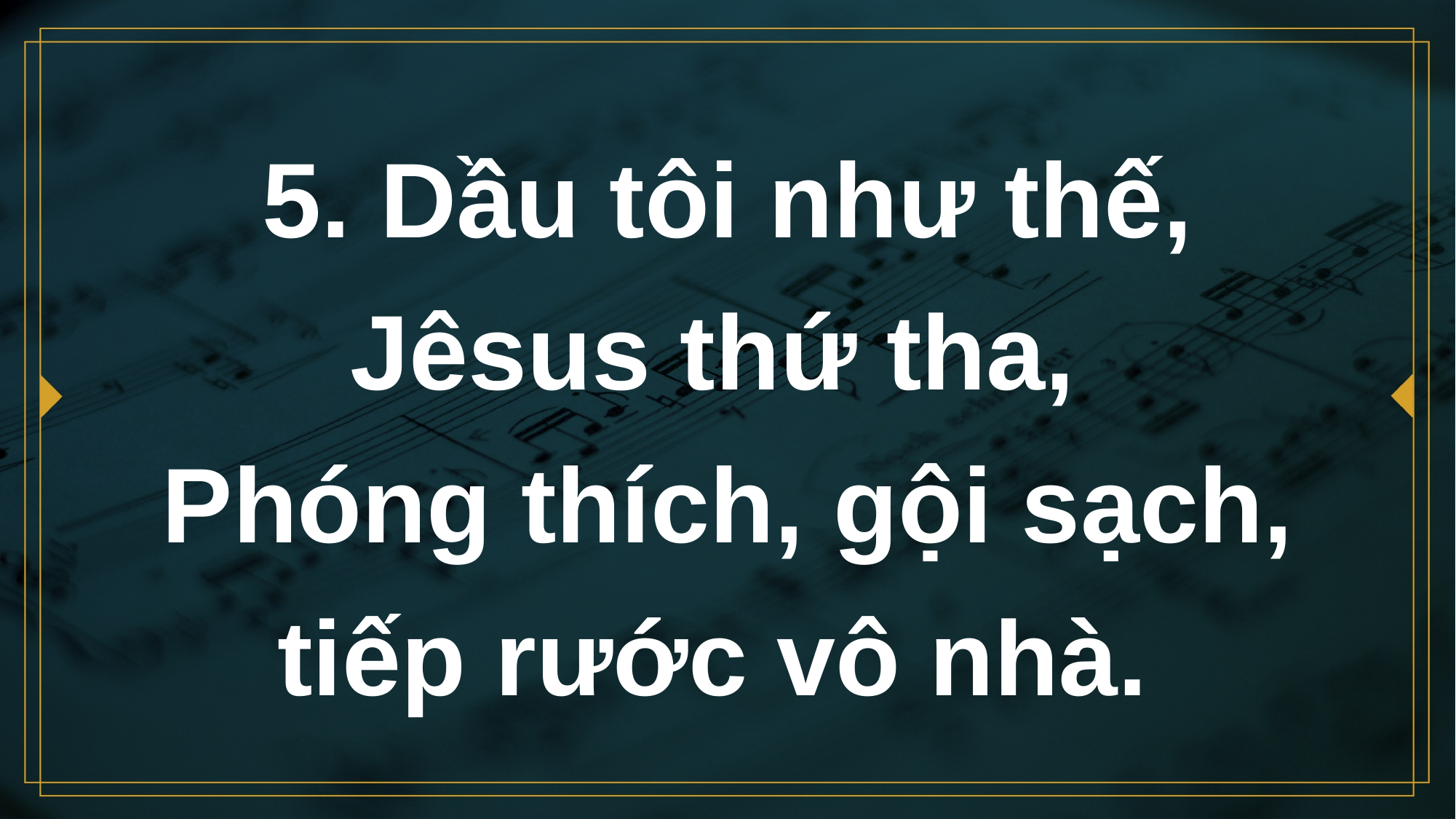

# 5. Dầu tôi như thế, Jêsus thứ tha, Phóng thích, gội sạch, tiếp rước vô nhà.